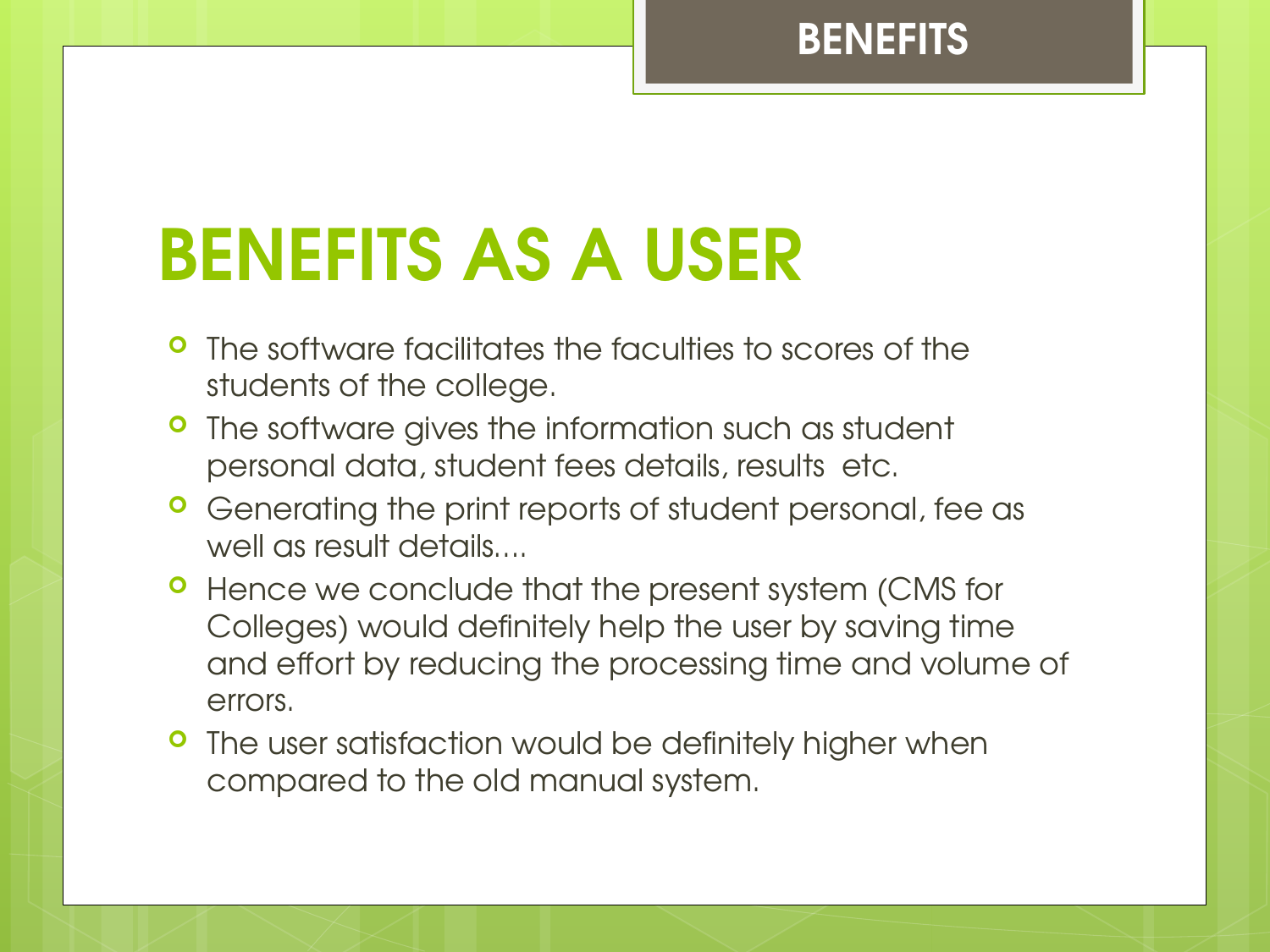

BENEFITS
# BENEFITS AS A USER
The software facilitates the faculties to scores of the students of the college.
The software gives the information such as student personal data, student fees details, results  etc.
Generating the print reports of student personal, fee as well as result details….
Hence we conclude that the present system (CMS for Colleges) would definitely help the user by saving time and effort by reducing the processing time and volume of errors.
The user satisfaction would be definitely higher when compared to the old manual system.